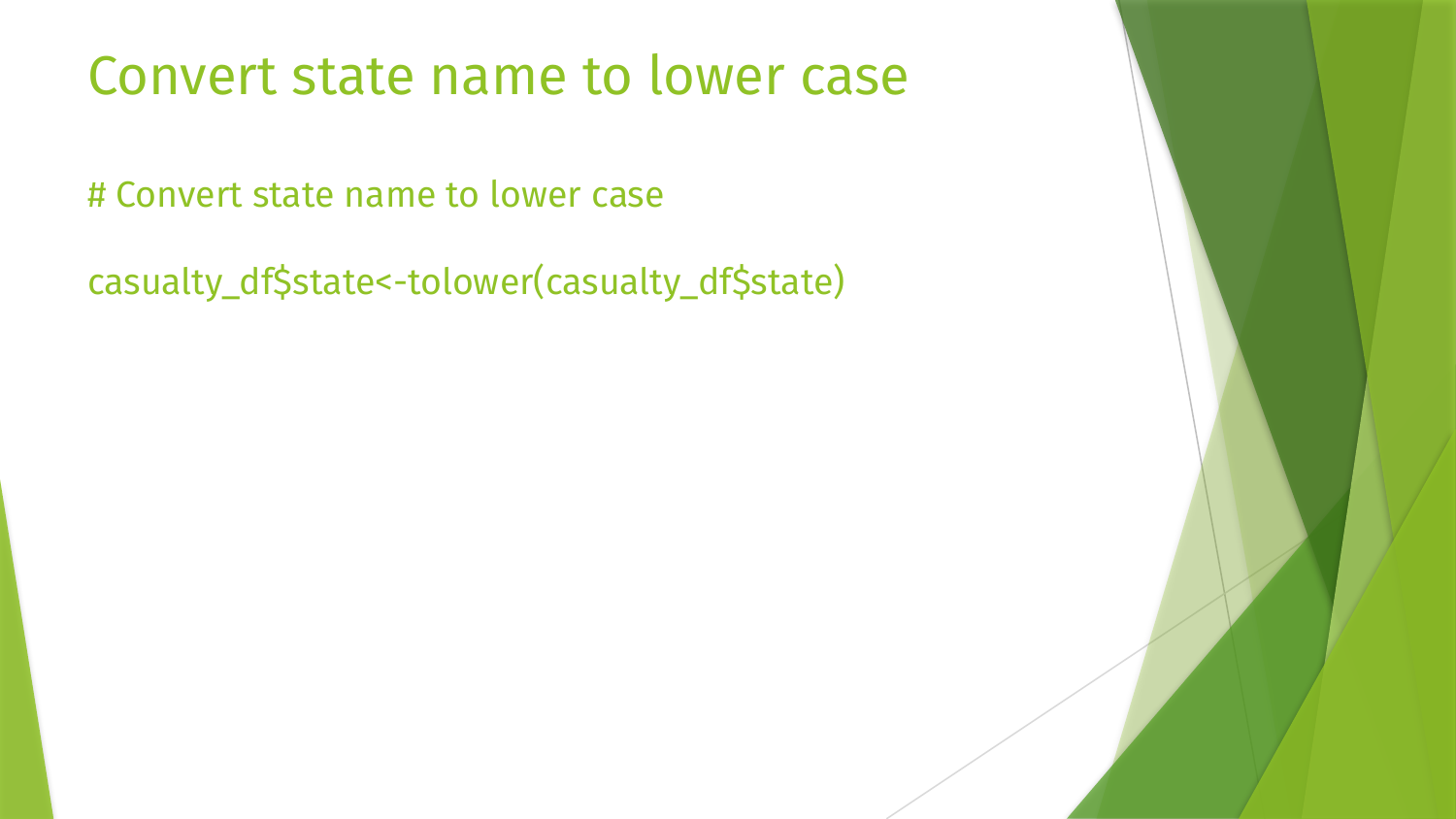

# Convert state name to lower case # Convert state name to lower case casualty_df$state<-tolower(casualty_df$state)